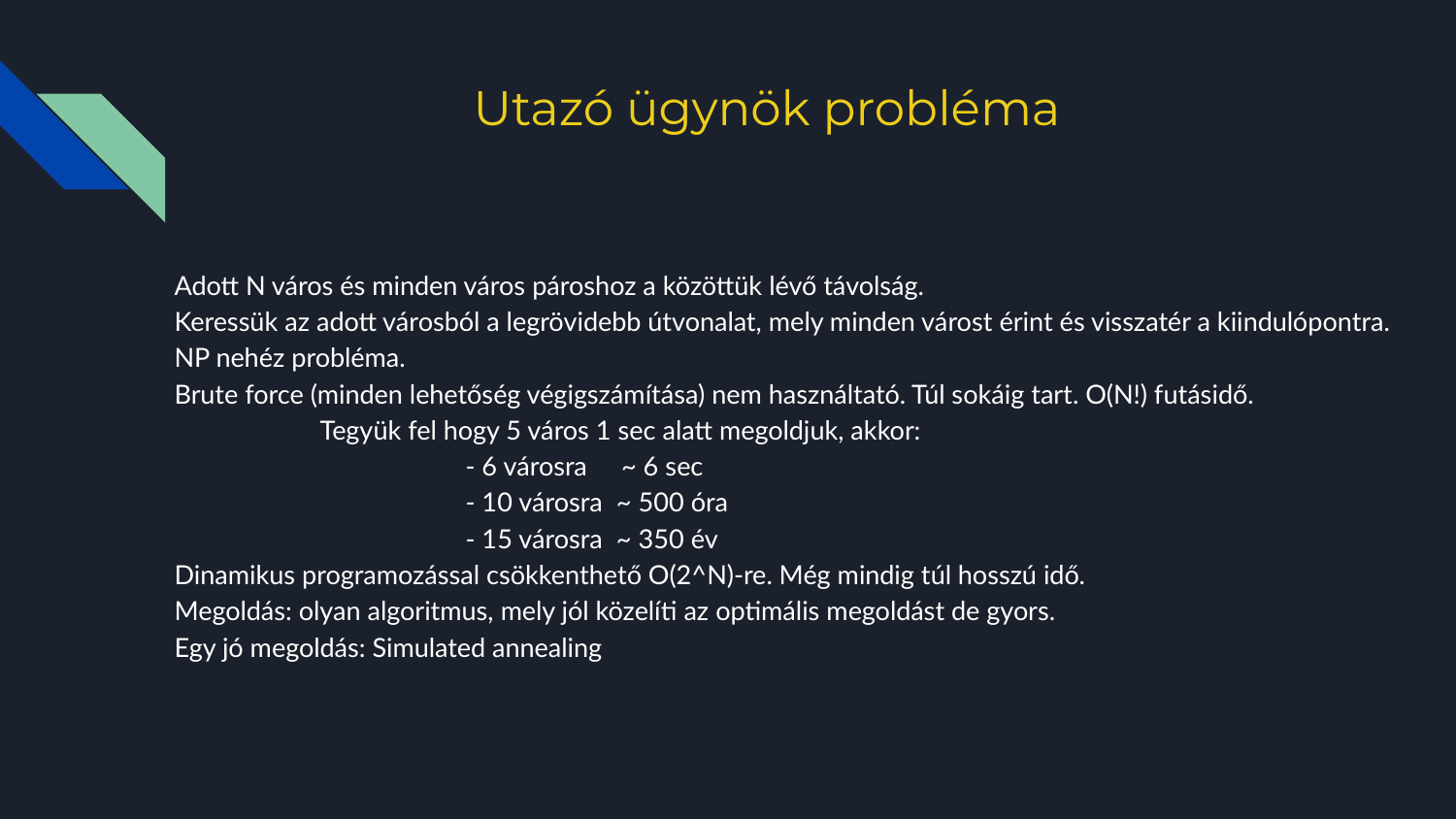

# Utazó ügynök probléma
Adott N város és minden város pároshoz a közöttük lévő távolság.
Keressük az adott városból a legrövidebb útvonalat, mely minden várost érint és visszatér a kiindulópontra.
NP nehéz probléma.
Brute force (minden lehetőség végigszámítása) nem használtató. Túl sokáig tart. O(N!) futásidő.
	Tegyük fel hogy 5 város 1 sec alatt megoldjuk, akkor:
		- 6 városra     ~ 6 sec
		- 10 városra  ~ 500 óra
		- 15 városra  ~ 350 év
Dinamikus programozással csökkenthető O(2^N)-re. Még mindig túl hosszú idő.
Megoldás: olyan algoritmus, mely jól közelíti az optimális megoldást de gyors.
Egy jó megoldás: Simulated annealing